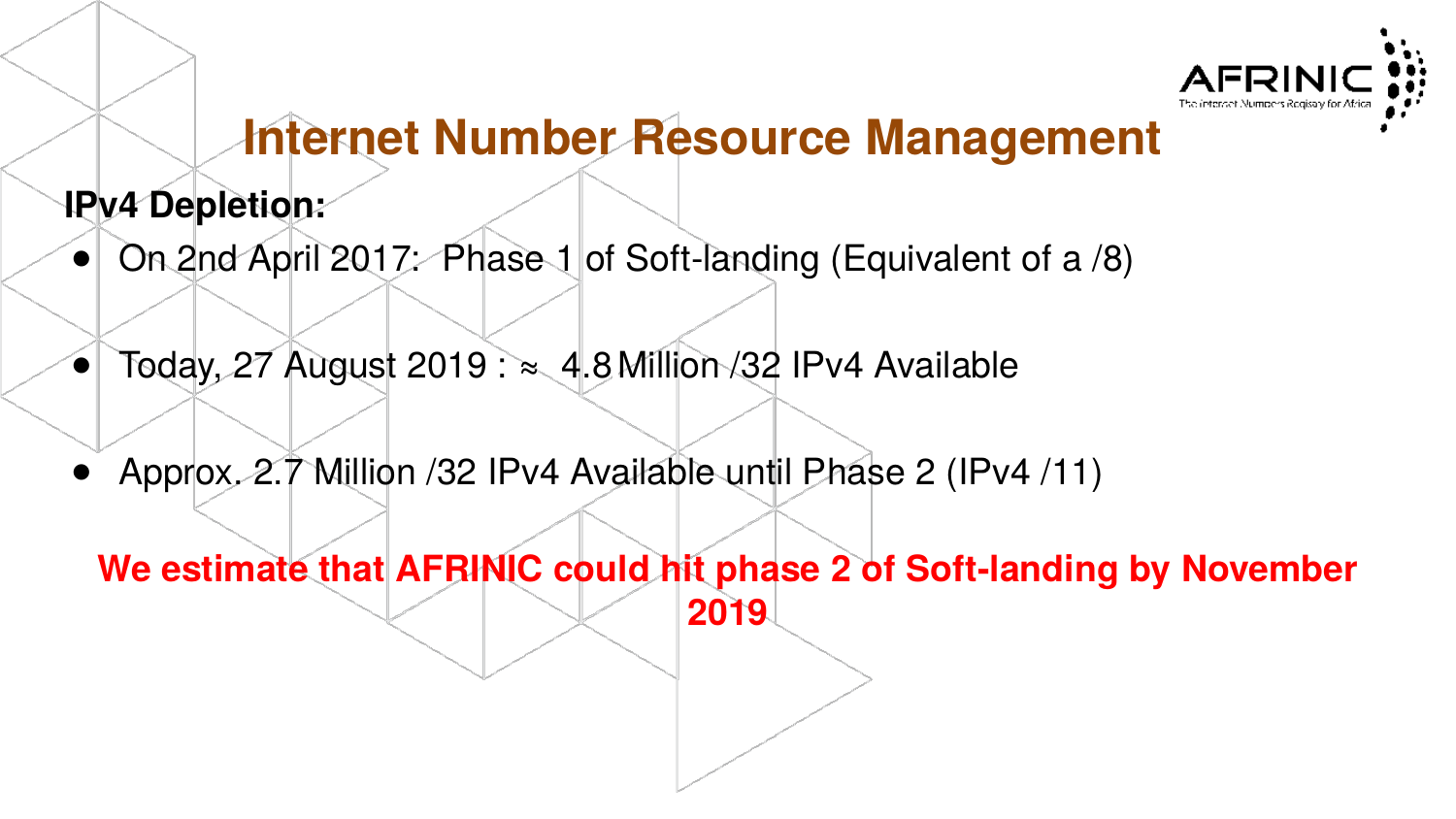

# Internet Number Resource Management

IPv4 Depletion:
On 2nd April 2017:  Phase 1 of Soft-landing (Equivalent of a /8)

Today, 27 August 2019 : ≈  4.8 Million /32 IPv4 Available

Approx. 2.7 Million /32 IPv4 Available until Phase 2 (IPv4 /11)

We estimate that AFRINIC could hit phase 2 of Soft-landing by November 2019